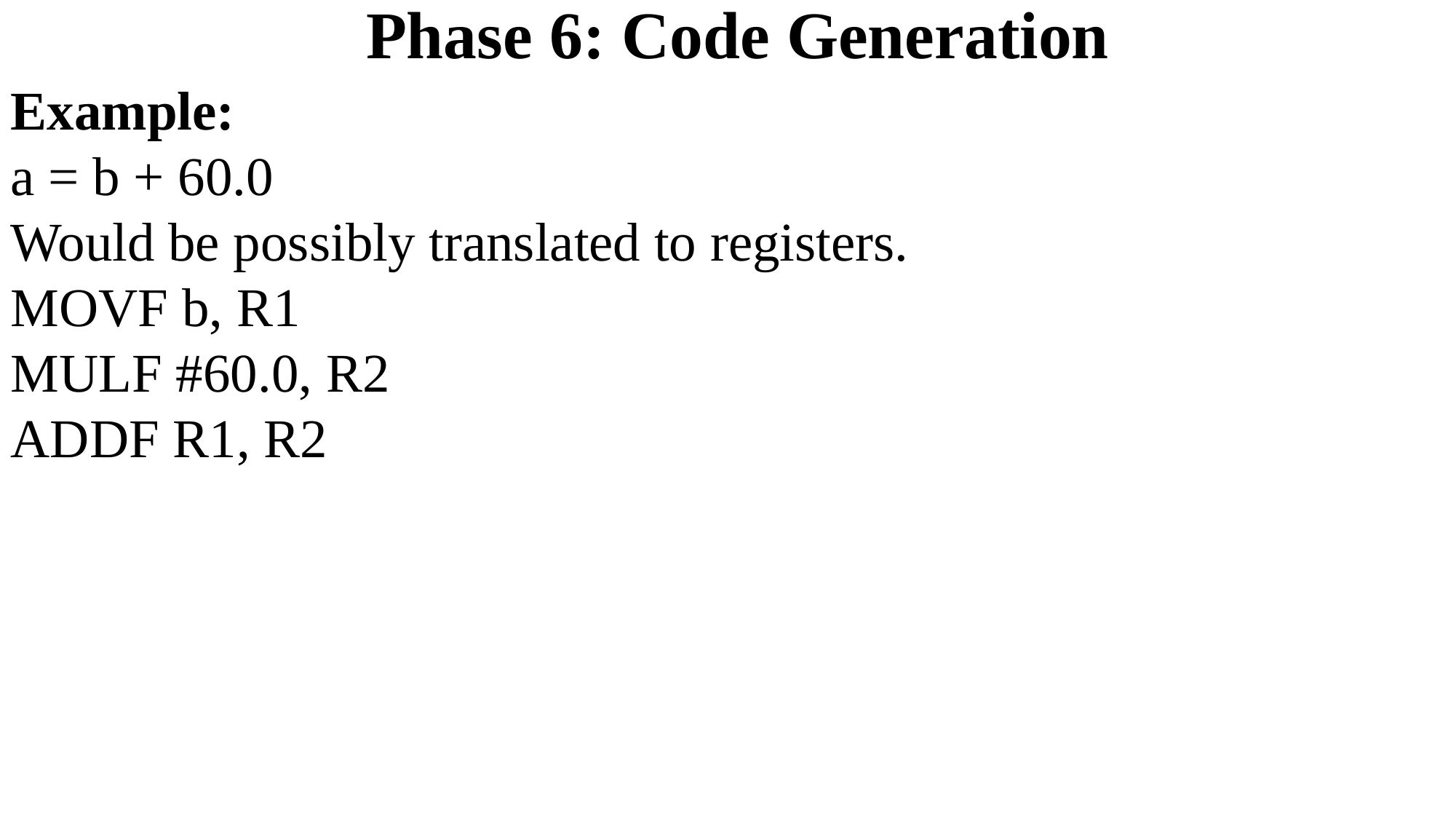

Phase 6: Code Generation
Example:
a = b + 60.0
Would be possibly translated to registers.
MOVF b, R1
MULF #60.0, R2
ADDF R1, R2